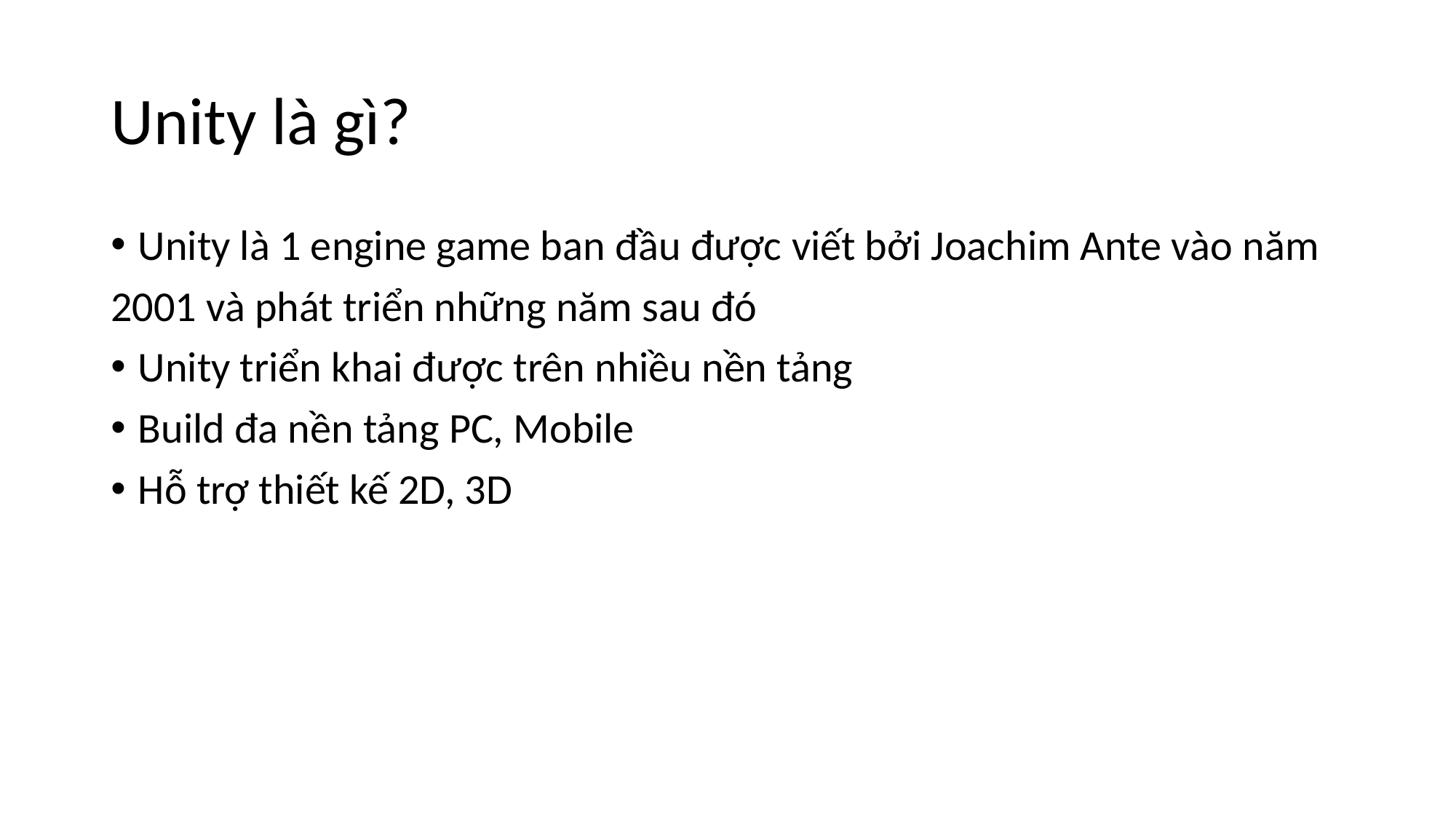

# Unity là gì?
Unity là 1 engine game ban đầu được viết bởi Joachim Ante vào năm
2001 và phát triển những năm sau đó
Unity triển khai được trên nhiều nền tảng
Build đa nền tảng PC, Mobile
Hỗ trợ thiết kế 2D, 3D